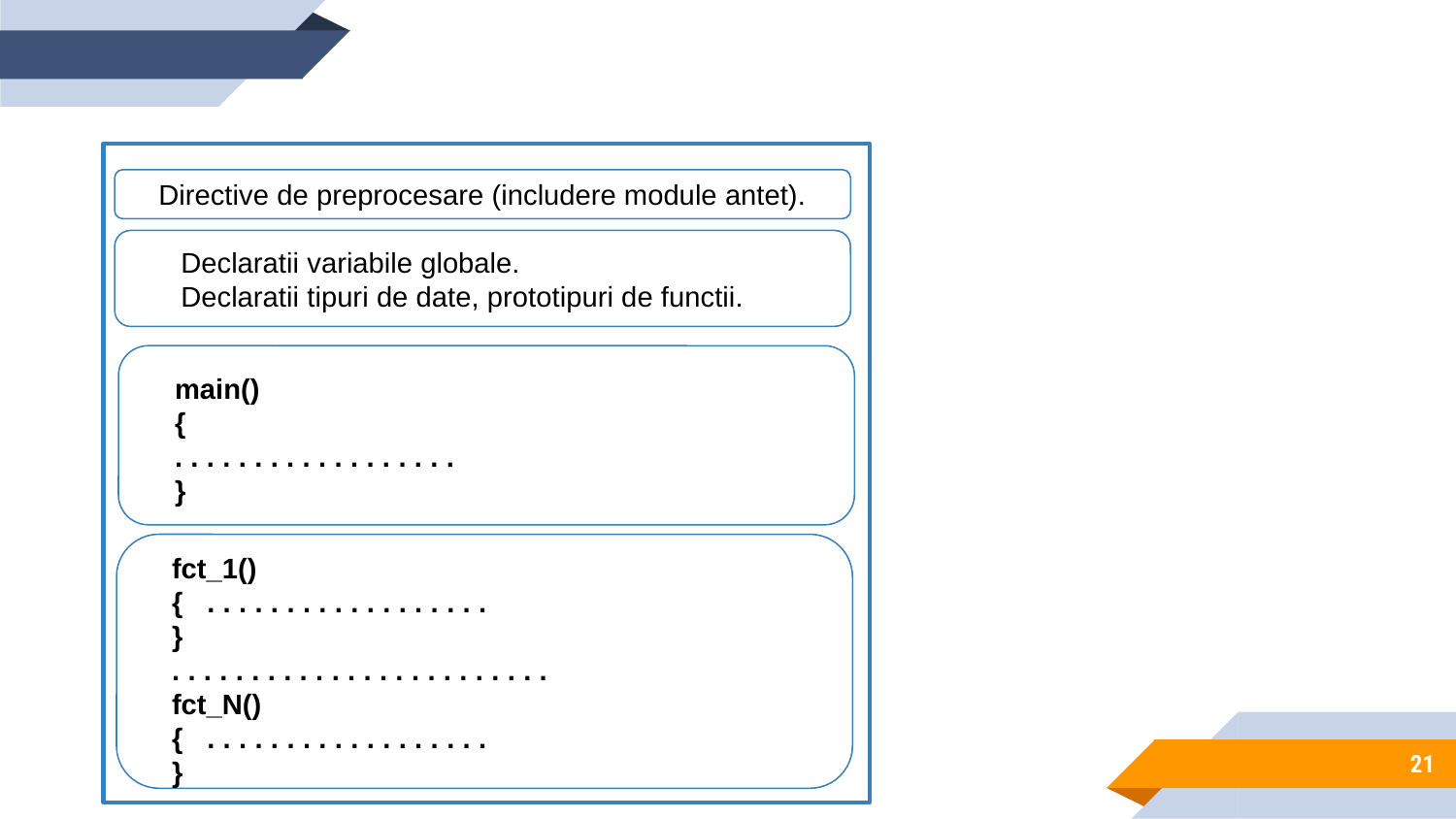

Directive de preprocesare (includere module antet).

      Declaratii variabile globale.
      Declaratii tipuri de date, prototipuri de functii.

     main()
     {
     . . . . . . . . . . . . . . . . . .
     }

     fct_1()
     {   . . . . . . . . . . . . . . . . . .
     }
     . . . . . . . . . . . . . . . . . . . . . . . .
     fct_N()
     {   . . . . . . . . . . . . . . . . . .
     }

21